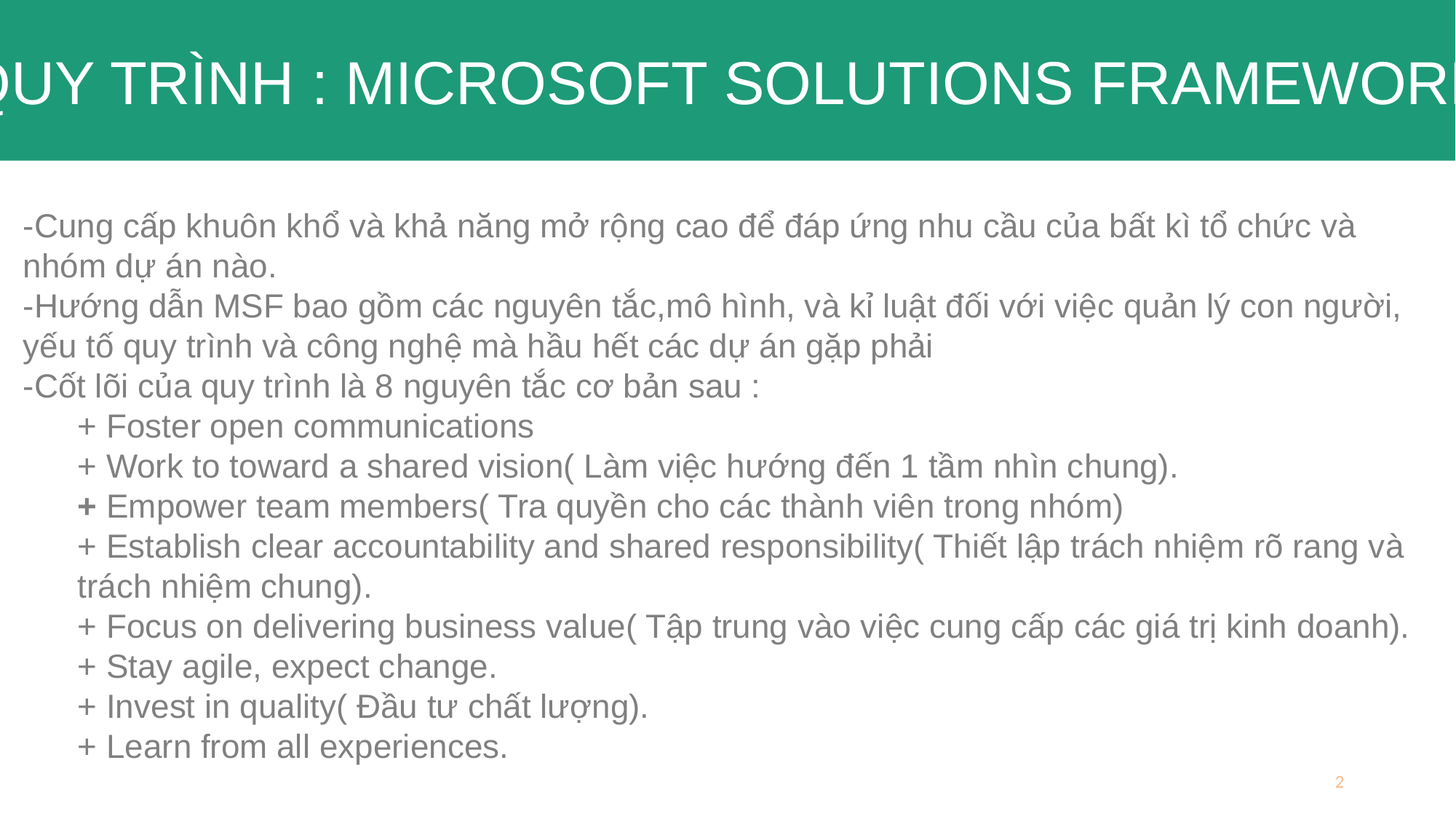

QUY TRÌNH : MICROSOFT SOLUTIONS FRAMEWORK
-Cung cấp khuôn khổ và khả năng mở rộng cao để đáp ứng nhu cầu của bất kì tổ chức và nhóm dự án nào.
-Hướng dẫn MSF bao gồm các nguyên tắc,mô hình, và kỉ luật đối với việc quản lý con người, yếu tố quy trình và công nghệ mà hầu hết các dự án gặp phải
-Cốt lõi của quy trình là 8 nguyên tắc cơ bản sau :
+ Foster open communications
+ Work to toward a shared vision( Làm việc hướng đến 1 tầm nhìn chung).
+ Empower team members( Tra quyền cho các thành viên trong nhóm)
+ Establish clear accountability and shared responsibility( Thiết lập trách nhiệm rõ rang và trách nhiệm chung).
+ Focus on delivering business value( Tập trung vào việc cung cấp các giá trị kinh doanh).
+ Stay agile, expect change.
+ Invest in quality( Đầu tư chất lượng).
+ Learn from all experiences.

2